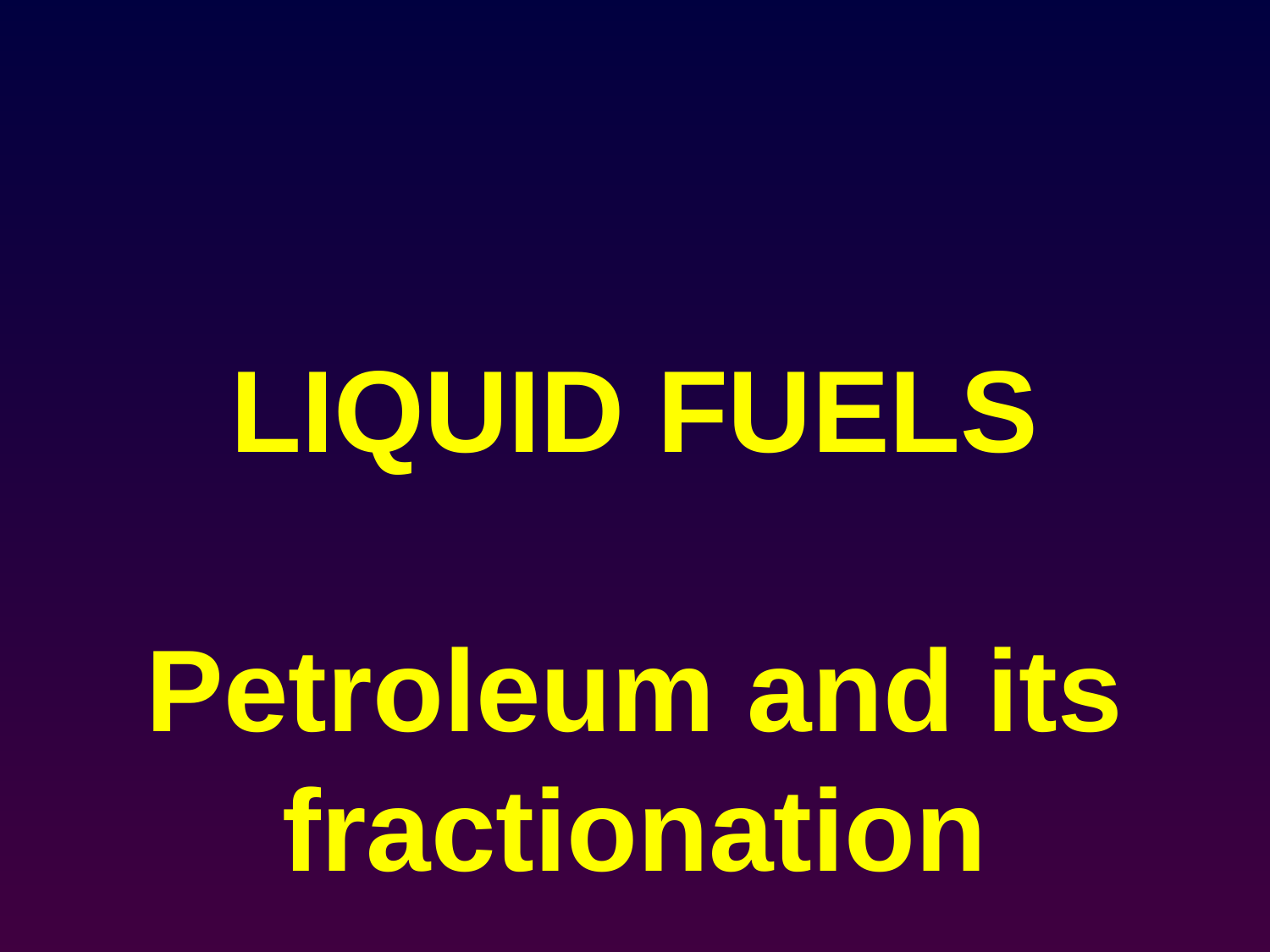

# LIQUID FUELS Petroleum and its fractionation